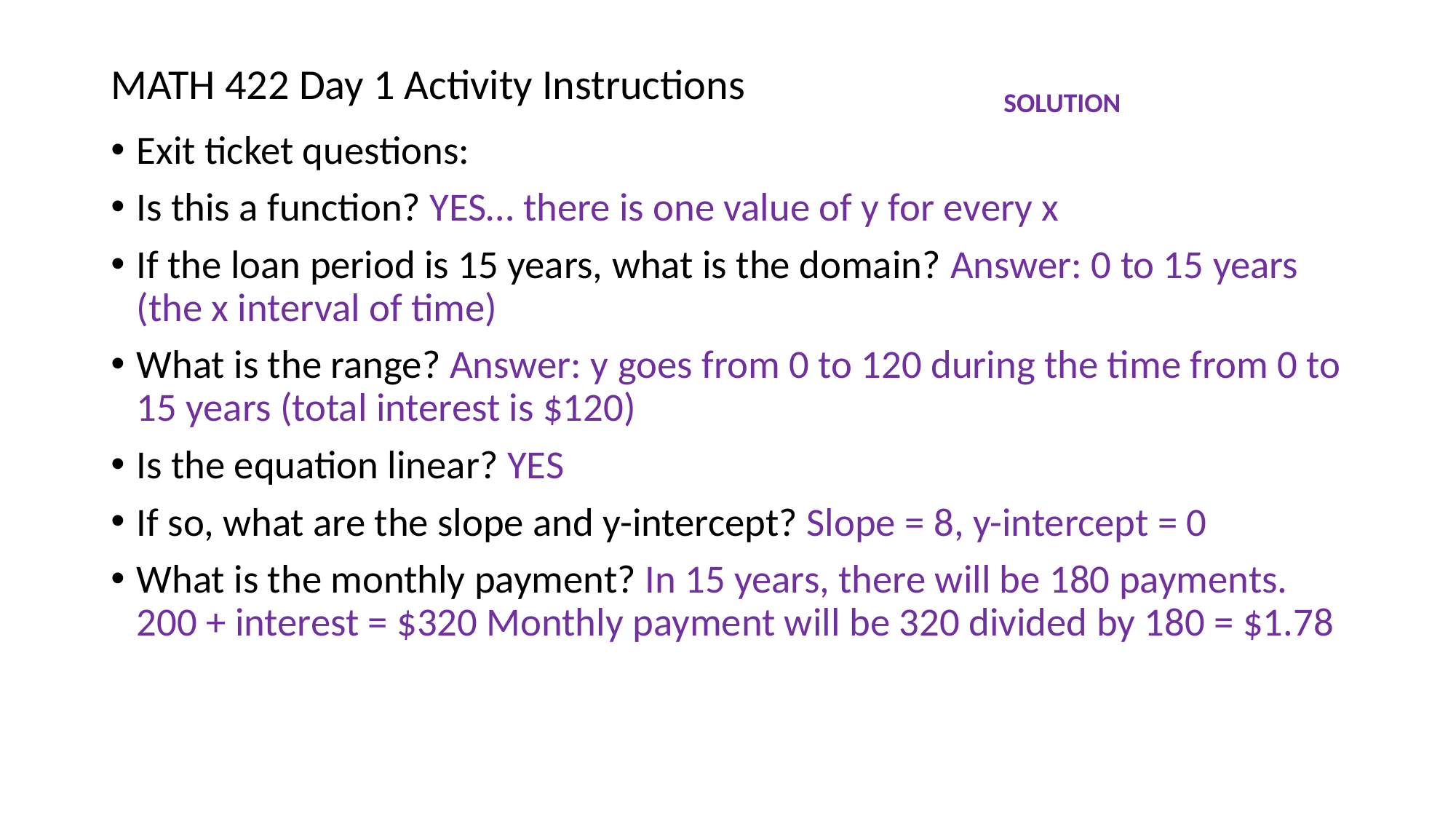

# MATH 422 Day 1 Activity Instructions
SOLUTION
Exit ticket questions:
Is this a function? YES… there is one value of y for every x
If the loan period is 15 years, what is the domain? Answer: 0 to 15 years (the x interval of time)
What is the range? Answer: y goes from 0 to 120 during the time from 0 to 15 years (total interest is $120)
Is the equation linear? YES
If so, what are the slope and y-intercept? Slope = 8, y-intercept = 0
What is the monthly payment? In 15 years, there will be 180 payments. 200 + interest = $320 Monthly payment will be 320 divided by 180 = $1.78